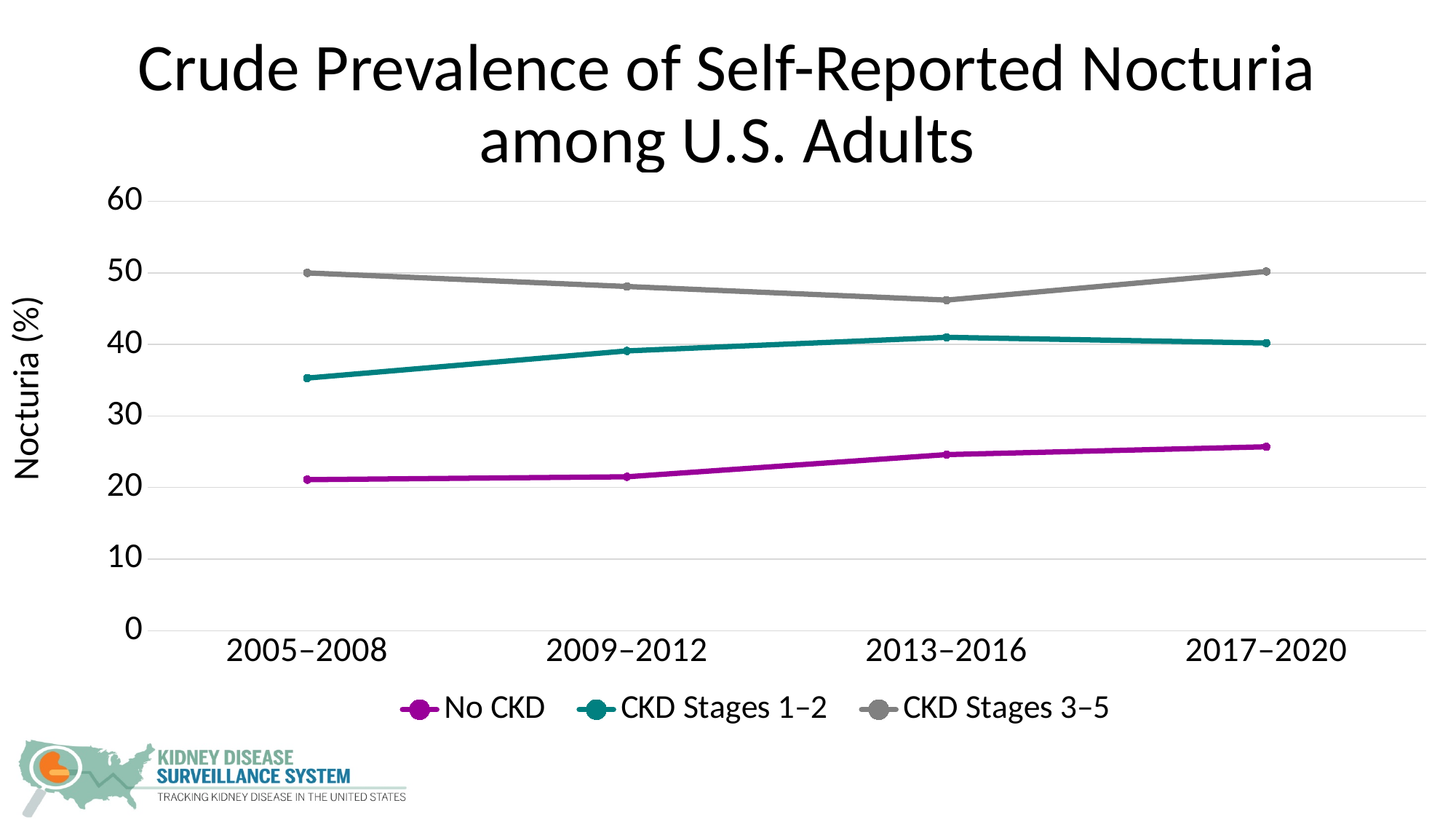

# Crude Prevalence of Self-Reported Nocturia among U.S. Adults

### Chart

| Category | No CKD | CKD Stages 1–2 | CKD Stages 3–5 |
|---|---|---|---|
| 2005–2008 | 21.1 | 35.3 | 50.0 |
| 2009–2012 | 21.5 | 39.1 | 48.1 |
| 2013–2016 | 24.6 | 41.0 | 46.2 |
| 2017–2020 | 25.7 | 40.2 | 50.2 |